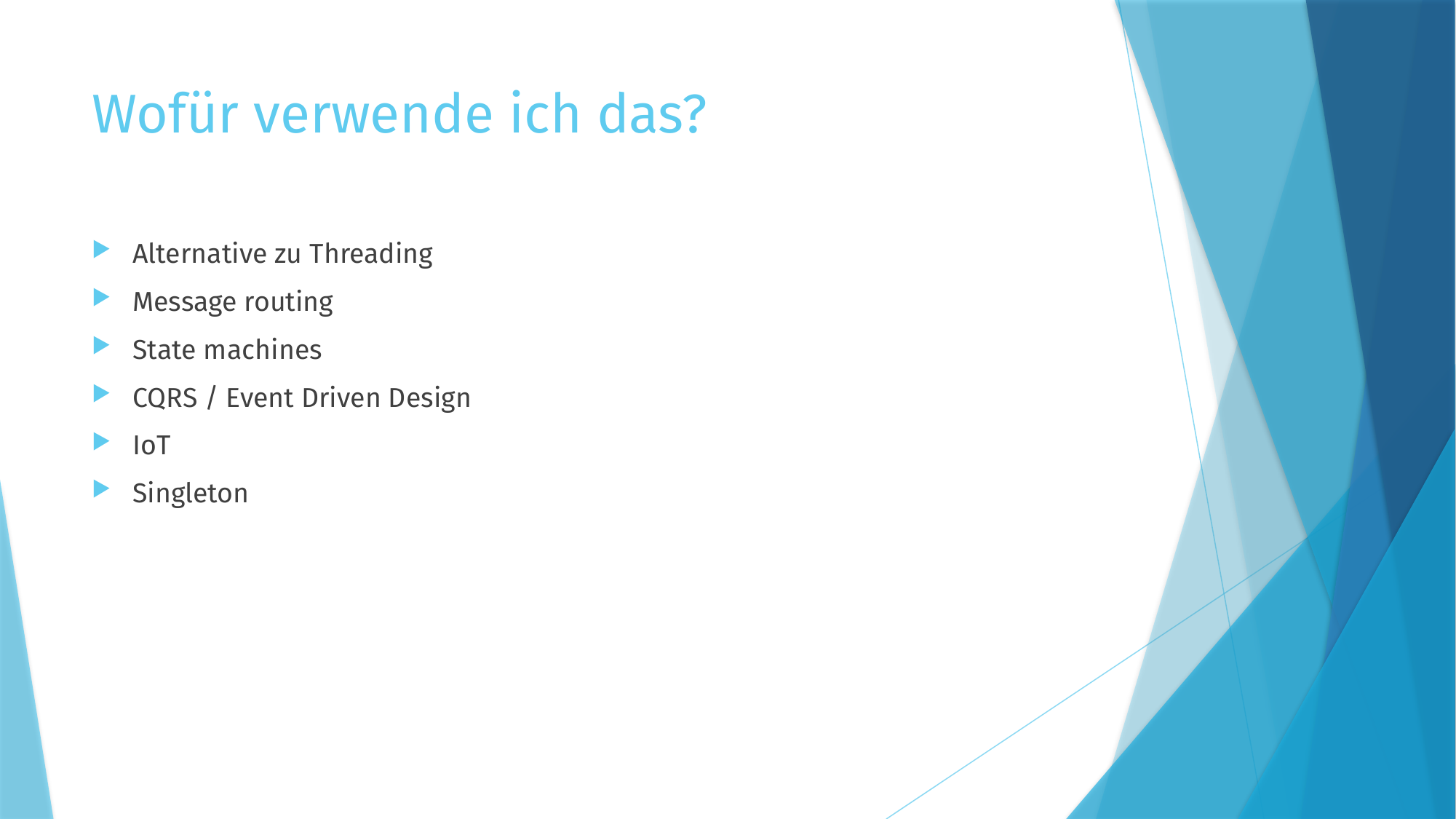

# Wofür verwende ich das?
Alternative zu Threading
Message routing
State machines
CQRS / Event Driven Design
IoT
Singleton